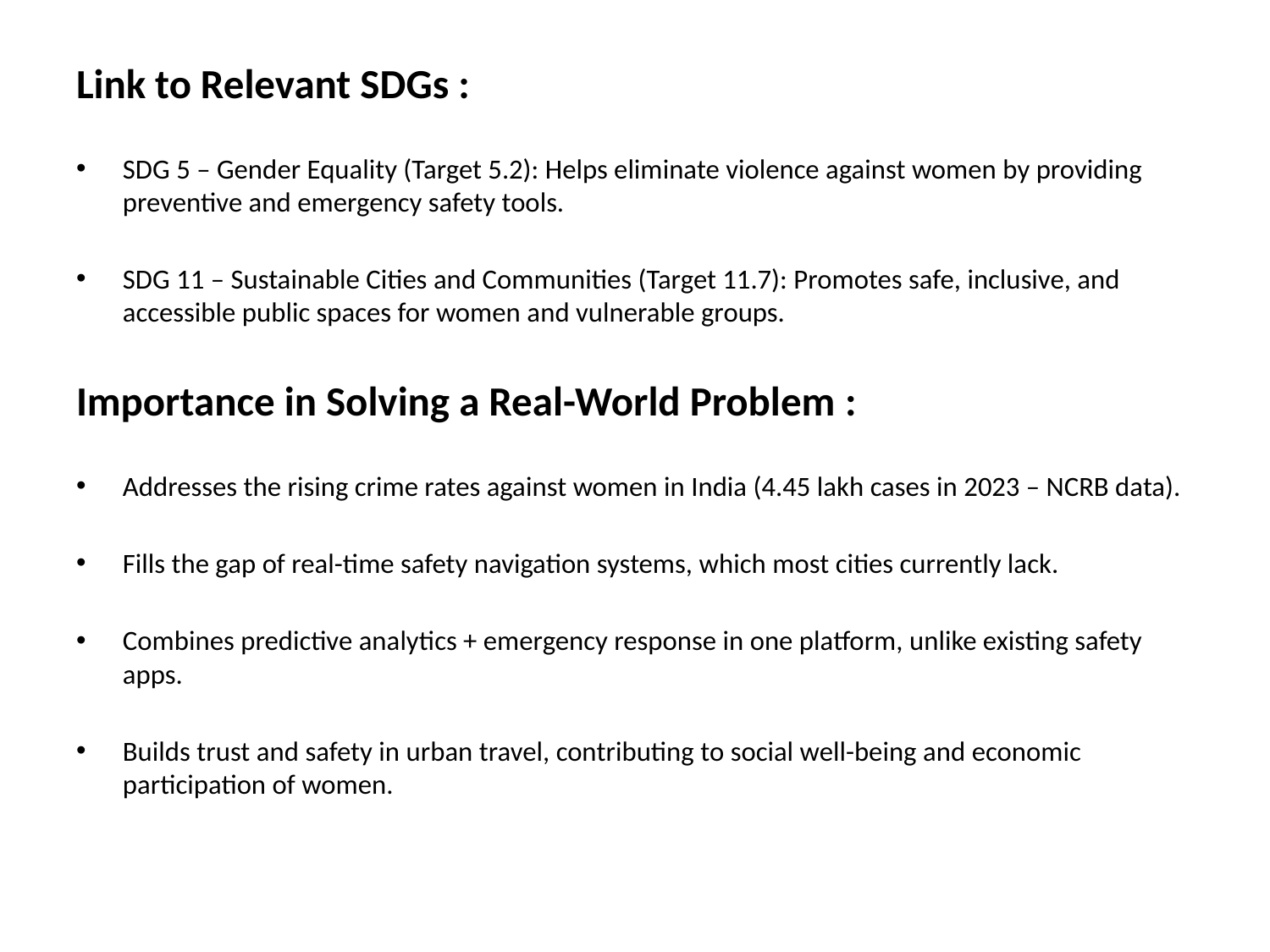

Link to Relevant SDGs :

SDG 5 – Gender Equality (Target 5.2): Helps eliminate violence against women by providing preventive and emergency safety tools.

SDG 11 – Sustainable Cities and Communities (Target 11.7): Promotes safe, inclusive, and accessible public spaces for women and vulnerable groups.

Importance in Solving a Real-World Problem :

Addresses the rising crime rates against women in India (4.45 lakh cases in 2023 – NCRB data).

Fills the gap of real-time safety navigation systems, which most cities currently lack.

Combines predictive analytics + emergency response in one platform, unlike existing safety apps.

Builds trust and safety in urban travel, contributing to social well-being and economic participation of women.
# .